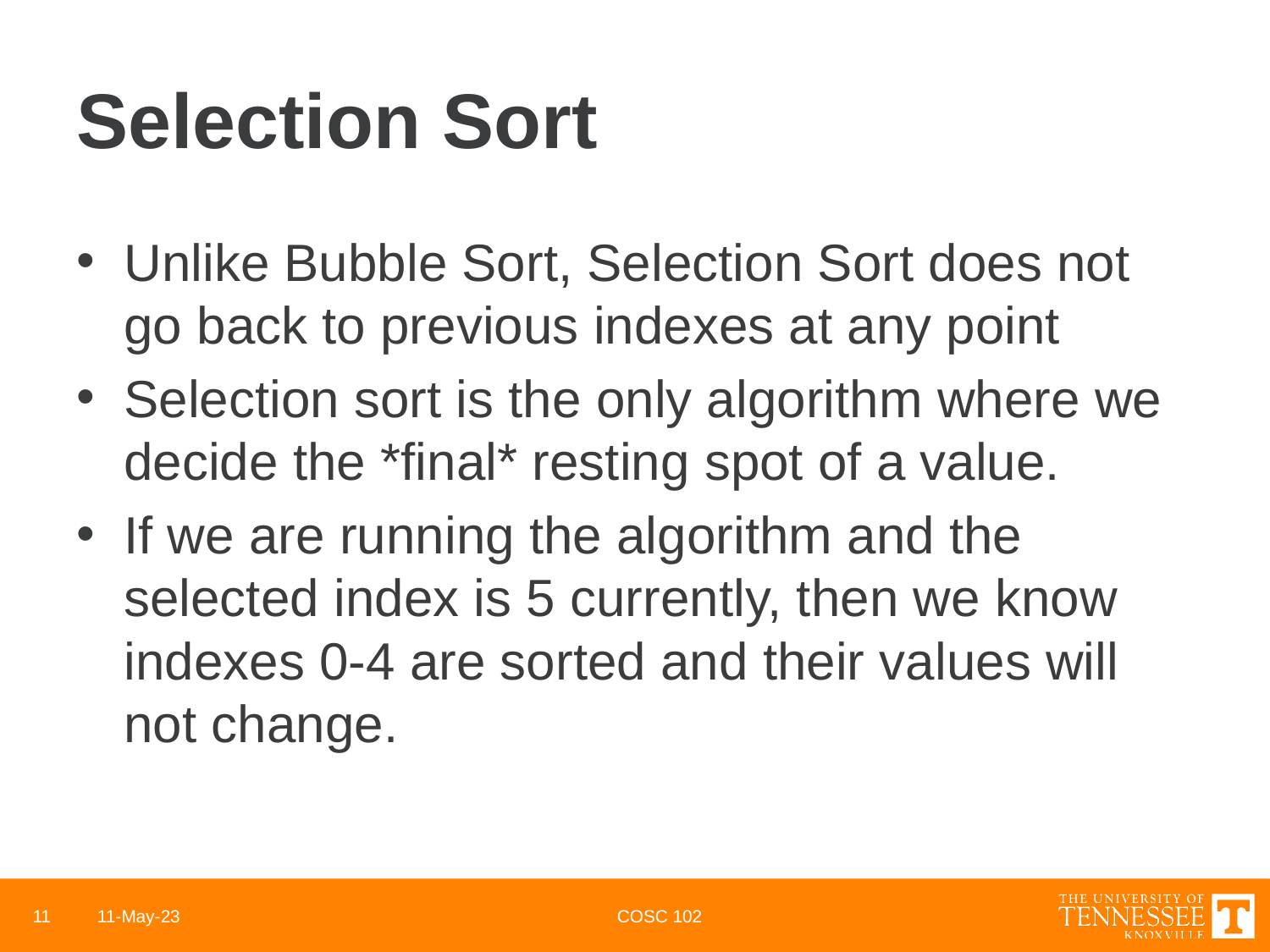

# Selection Sort
Unlike Bubble Sort, Selection Sort does not go back to previous indexes at any point
Selection sort is the only algorithm where we decide the *final* resting spot of a value.
If we are running the algorithm and the selected index is 5 currently, then we know indexes 0-4 are sorted and their values will not change.

11
11-May-23
COSC 102